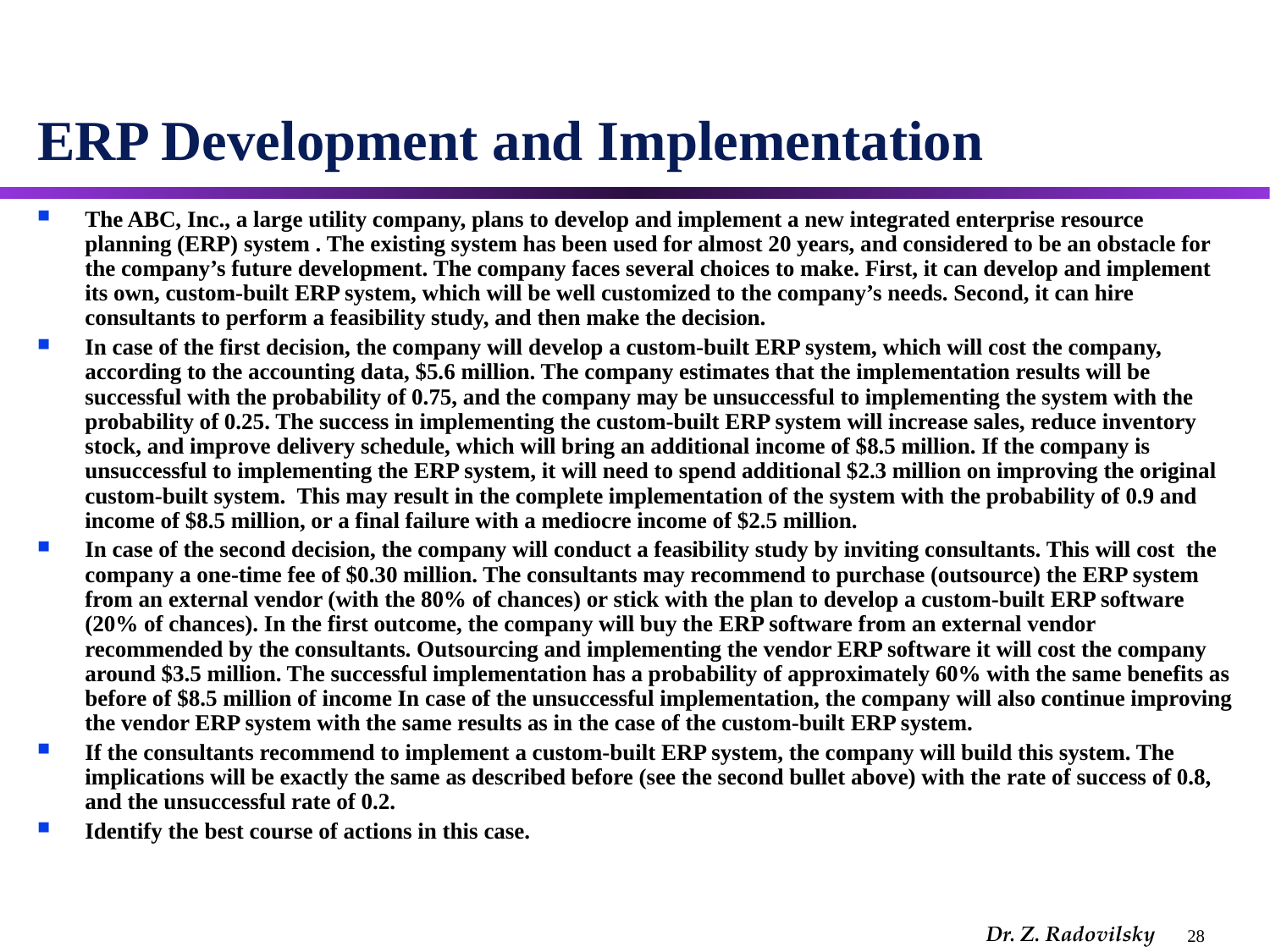

# ERP Development and Implementation
The ABC, Inc., a large utility company, plans to develop and implement a new integrated enterprise resource planning (ERP) system . The existing system has been used for almost 20 years, and considered to be an obstacle for the company’s future development. The company faces several choices to make. First, it can develop and implement its own, custom-built ERP system, which will be well customized to the company’s needs. Second, it can hire consultants to perform a feasibility study, and then make the decision.
In case of the first decision, the company will develop a custom-built ERP system, which will cost the company, according to the accounting data, $5.6 million. The company estimates that the implementation results will be successful with the probability of 0.75, and the company may be unsuccessful to implementing the system with the probability of 0.25. The success in implementing the custom-built ERP system will increase sales, reduce inventory stock, and improve delivery schedule, which will bring an additional income of $8.5 million. If the company is unsuccessful to implementing the ERP system, it will need to spend additional $2.3 million on improving the original custom-built system.  This may result in the complete implementation of the system with the probability of 0.9 and income of $8.5 million, or a final failure with a mediocre income of $2.5 million.
In case of the second decision, the company will conduct a feasibility study by inviting consultants. This will cost  the company a one-time fee of $0.30 million. The consultants may recommend to purchase (outsource) the ERP system from an external vendor (with the 80% of chances) or stick with the plan to develop a custom-built ERP software (20% of chances). In the first outcome, the company will buy the ERP software from an external vendor recommended by the consultants. Outsourcing and implementing the vendor ERP software it will cost the company around $3.5 million. The successful implementation has a probability of approximately 60% with the same benefits as before of $8.5 million of income In case of the unsuccessful implementation, the company will also continue improving the vendor ERP system with the same results as in the case of the custom-built ERP system.
If the consultants recommend to implement a custom-built ERP system, the company will build this system. The implications will be exactly the same as described before (see the second bullet above) with the rate of success of 0.8, and the unsuccessful rate of 0.2.
Identify the best course of actions in this case.